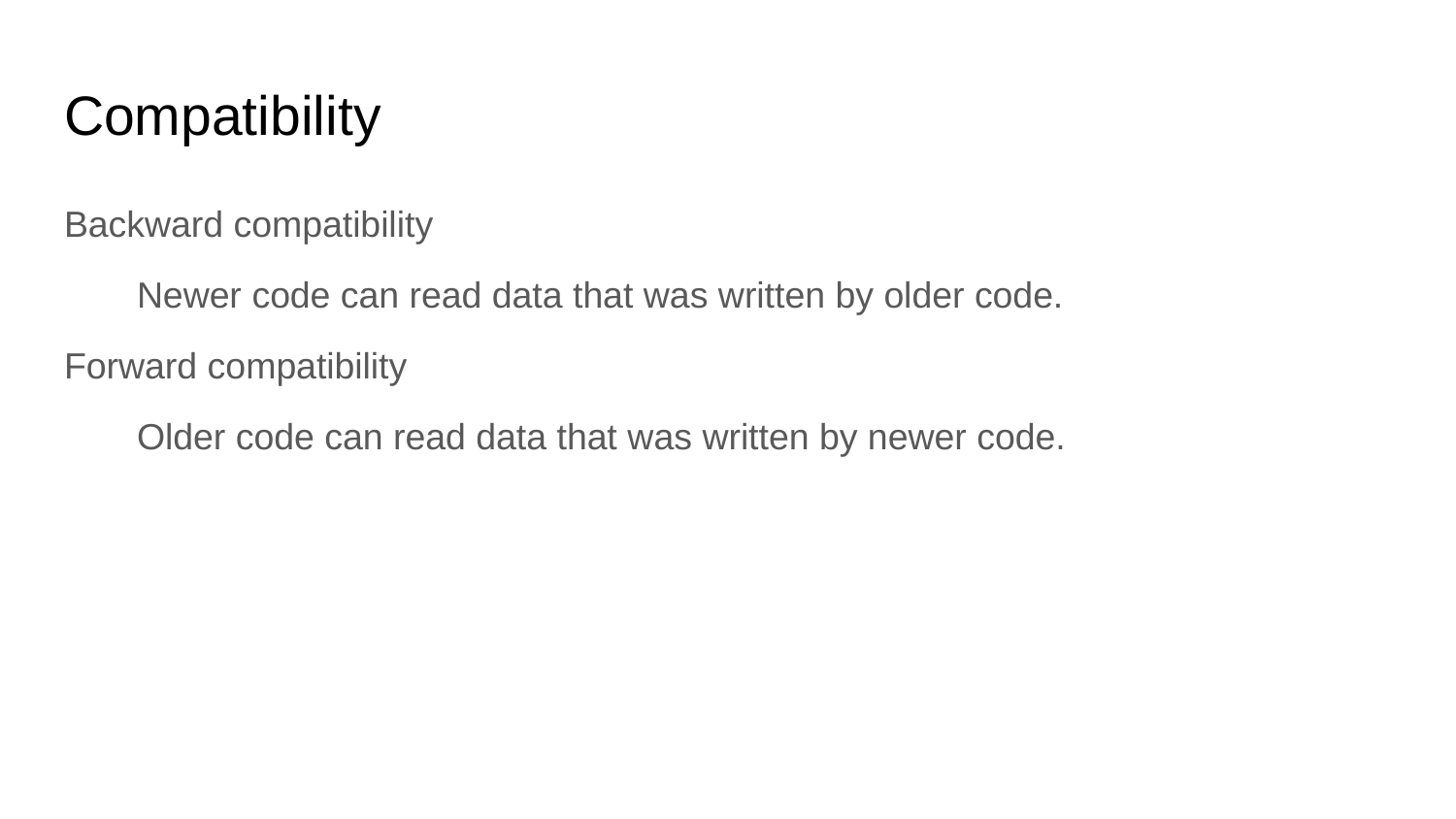

# Compatibility
Backward compatibility
Newer code can read data that was written by older code.
Forward compatibility
Older code can read data that was written by newer code.